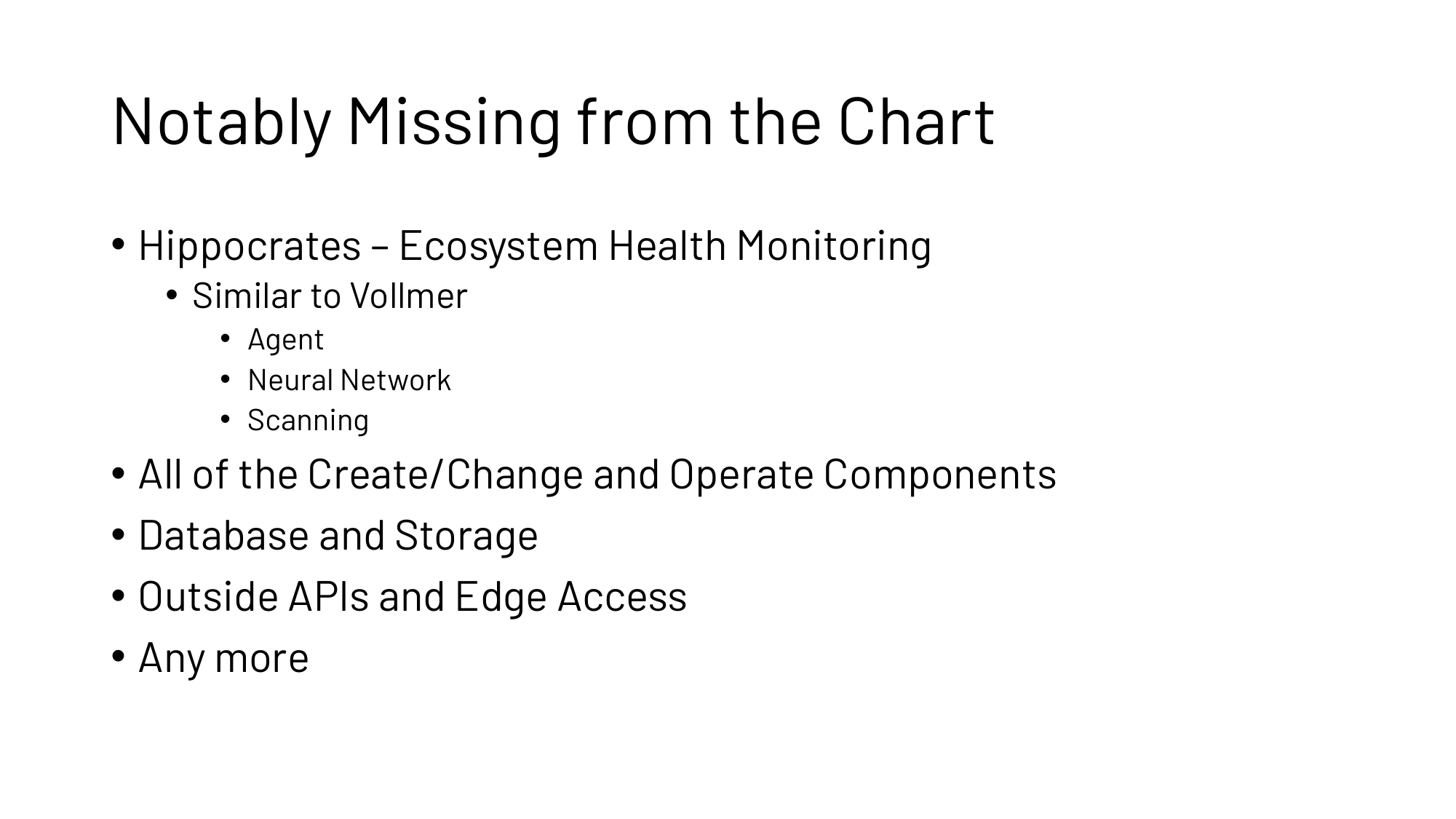

# Notably Missing from the Chart
Hippocrates – Ecosystem Health Monitoring
Similar to Vollmer
Agent
Neural Network
Scanning
All of the Create/Change and Operate Components
Database and Storage
Outside APIs and Edge Access
Any more